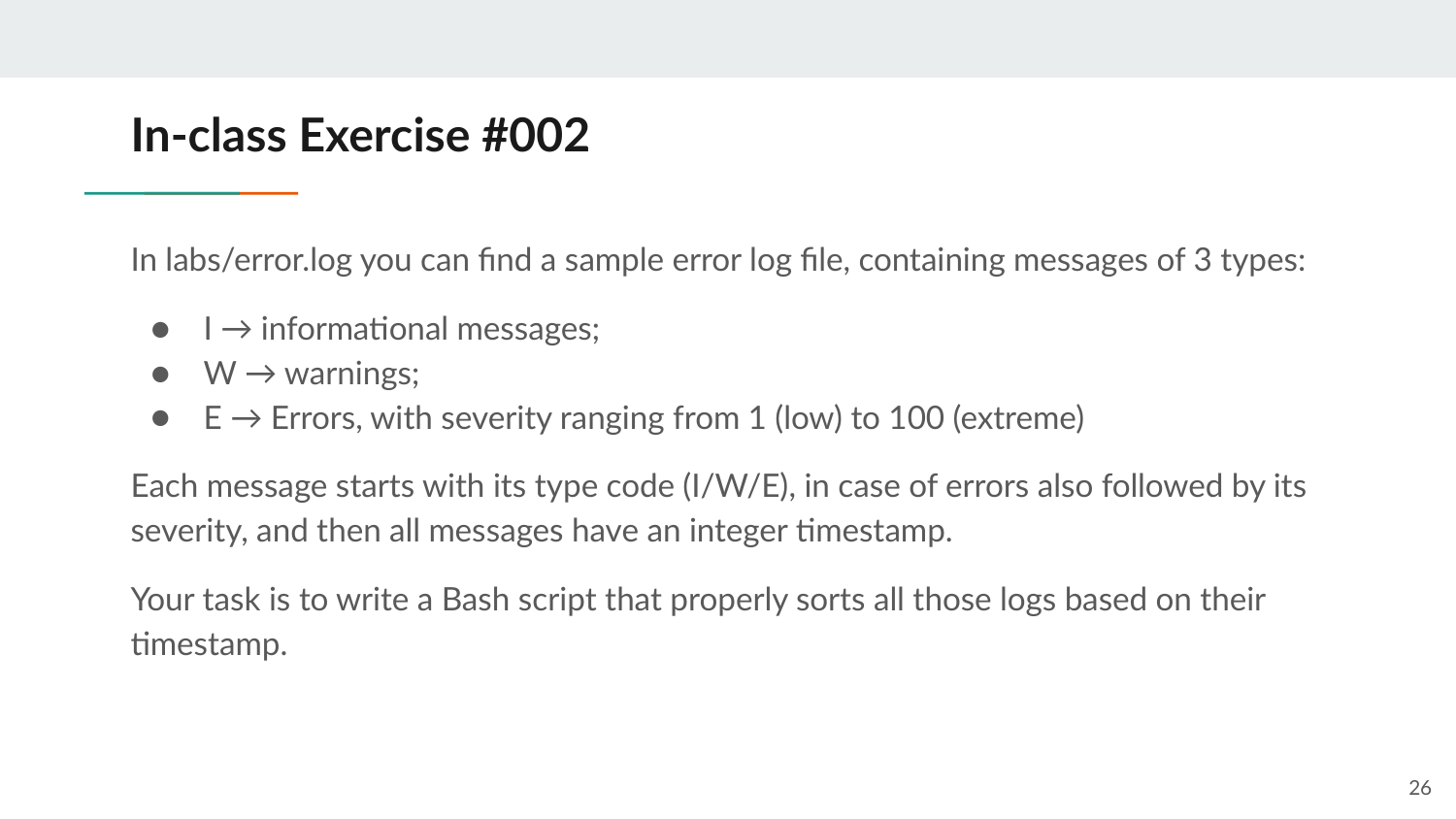

# In-class Exercise #002
In labs/error.log you can find a sample error log file, containing messages of 3 types:
I → informational messages;
W → warnings;
E → Errors, with severity ranging from 1 (low) to 100 (extreme)
Each message starts with its type code (I/W/E), in case of errors also followed by its severity, and then all messages have an integer timestamp.
Your task is to write a Bash script that properly sorts all those logs based on their timestamp.
26